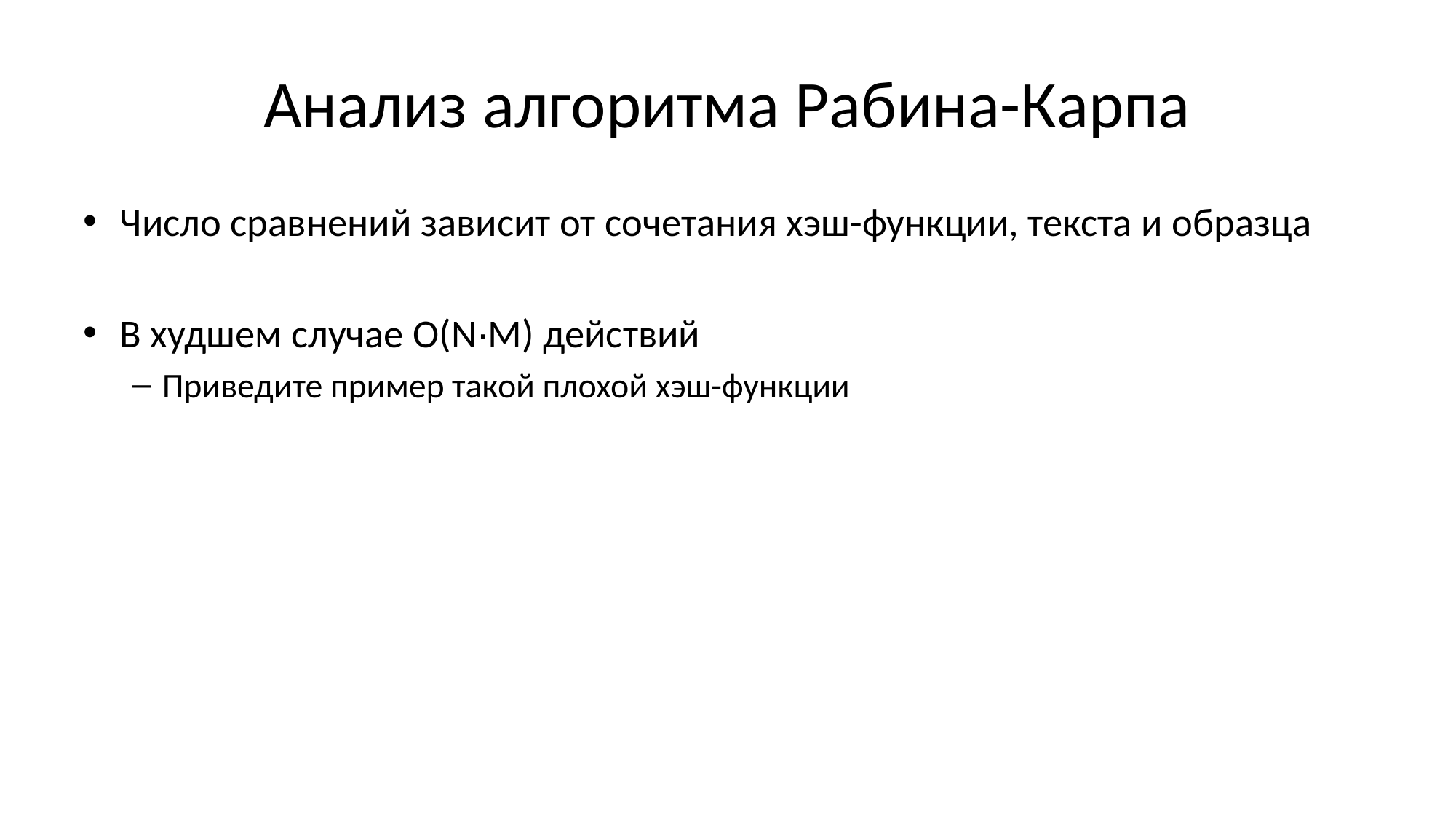

# Анализ алгоритма Рабина-Карпа
Число сравнений зависит от сочетания хэш-функции, текста и образца

В худшем случае О(N∙М) действий
Приведите пример такой плохой хэш-функции

В среднем O(N + M ∙ N ∙ pM) действий
pM – вероятность совпадения хэшей для строк длины M
зная M, можно подобрать параметры q и a полиномиальной хэш-функции так, чтобы pM < 1 / M и тогда O(N + M ∙ N ∙ pM) = O(N)
см. свойства полиномиальной хэш-функции